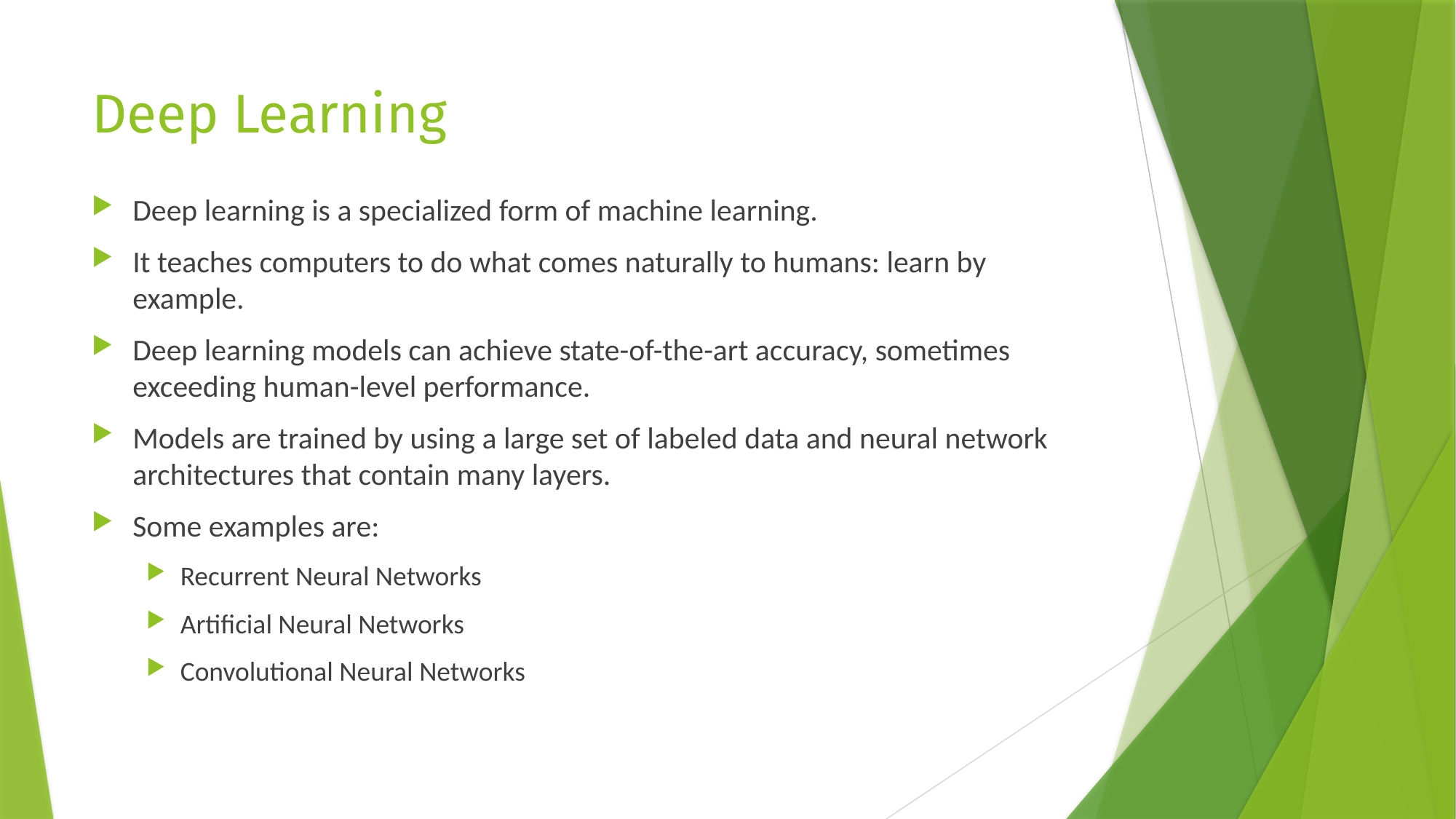

# Deep Learning
Deep learning is a specialized form of machine learning.
It teaches computers to do what comes naturally to humans: learn by example.
Deep learning models can achieve state-of-the-art accuracy, sometimes exceeding human-level performance.
Models are trained by using a large set of labeled data and neural network architectures that contain many layers.
Some examples are:
Recurrent Neural Networks
Artificial Neural Networks
Convolutional Neural Networks